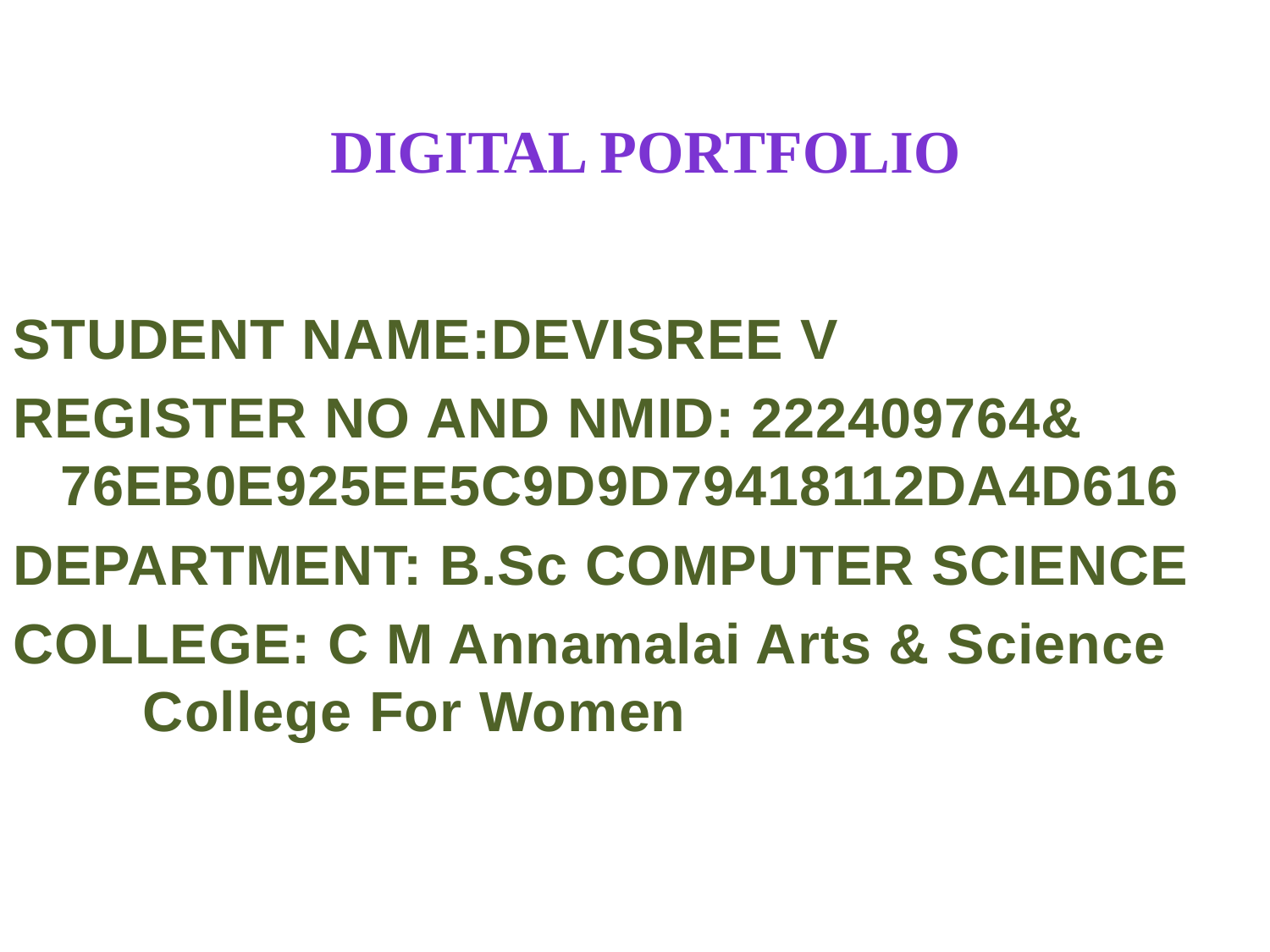

# Digital Portfolio
STUDENT NAME:DEVISREE V
REGISTER NO AND NMID: 222409764&      76EB0E925EE5C9D9D79418112DA4D616
DEPARTMENT: B.Sc COMPUTER SCIENCE
COLLEGE: C M Annamalai Arts & Science           College For Women